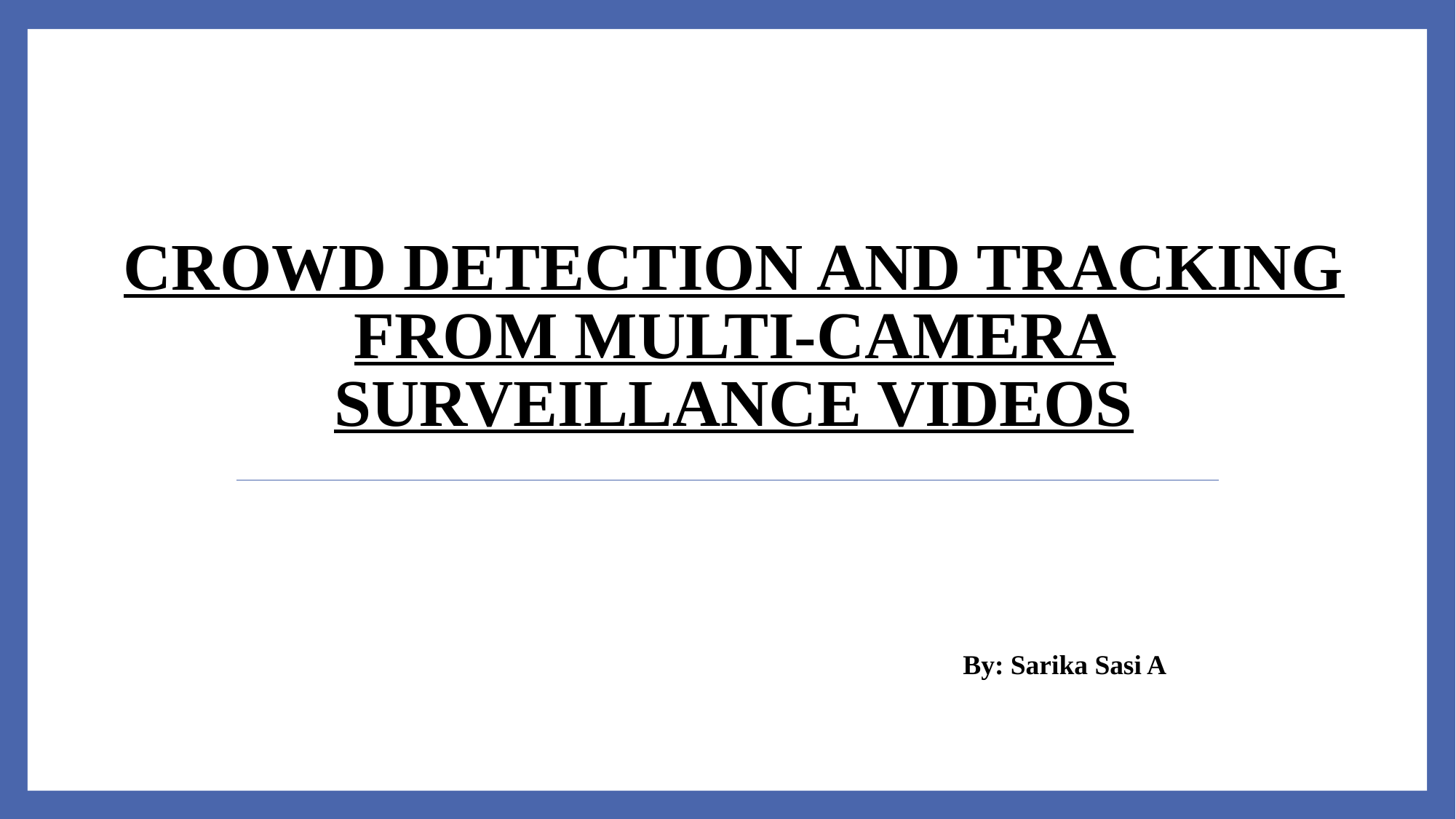

# CROWD DETECTION AND TRACKING FROM MULTI-CAMERA SURVEILLANCE VIDEOS
By: Sarika Sasi A